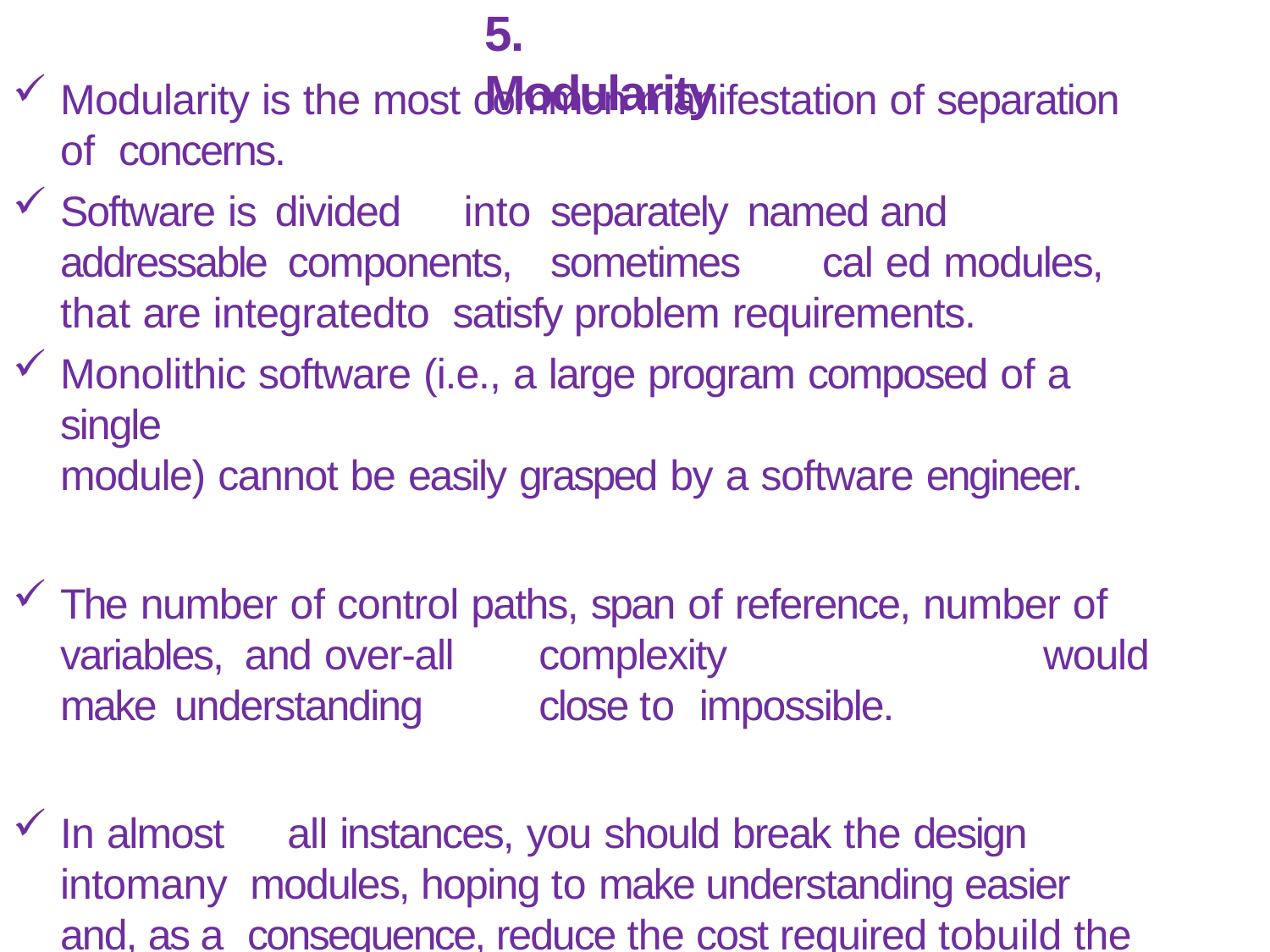

# 5.	Modularity
Modularity is the most common manifestation of separation of  concerns.
Software is divided	into	separately	named and addressable  components,	sometimes		cal ed modules, that are integratedto  satisfy problem requirements.
Monolithic software (i.e., a large program composed of a single
module) cannot be easily grasped by a software engineer.

The number of control paths, span of reference, number of variables,  and over-all	complexity	would	make understanding	close to  impossible.

In almost	all instances, you should break the design intomany  modules, hoping to make understanding easier and, as a  consequence, reduce the cost required tobuild the software.